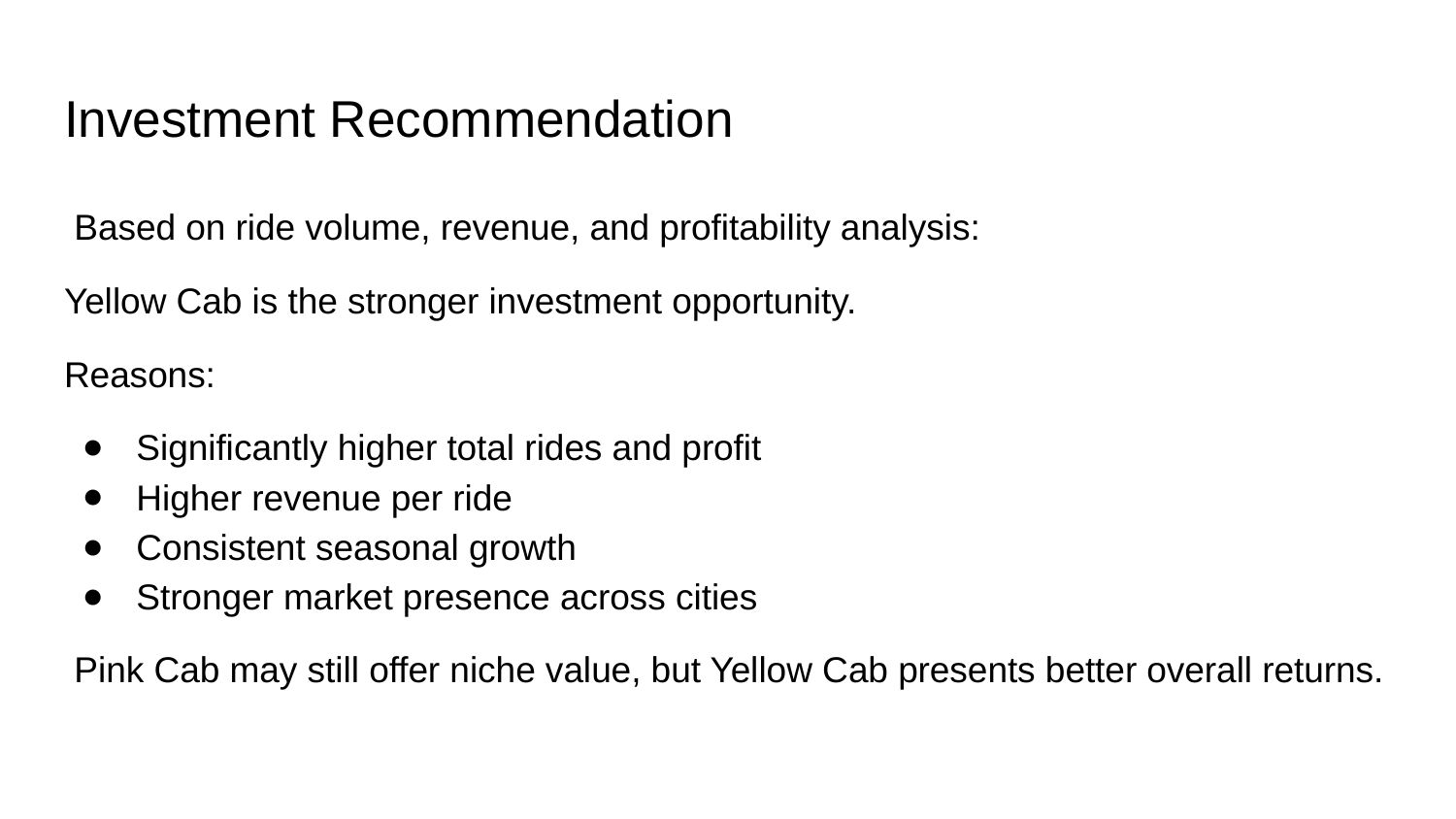

# Investment Recommendation
 Based on ride volume, revenue, and profitability analysis:
Yellow Cab is the stronger investment opportunity.
Reasons:
Significantly higher total rides and profit
Higher revenue per ride
Consistent seasonal growth
Stronger market presence across cities
 Pink Cab may still offer niche value, but Yellow Cab presents better overall returns.